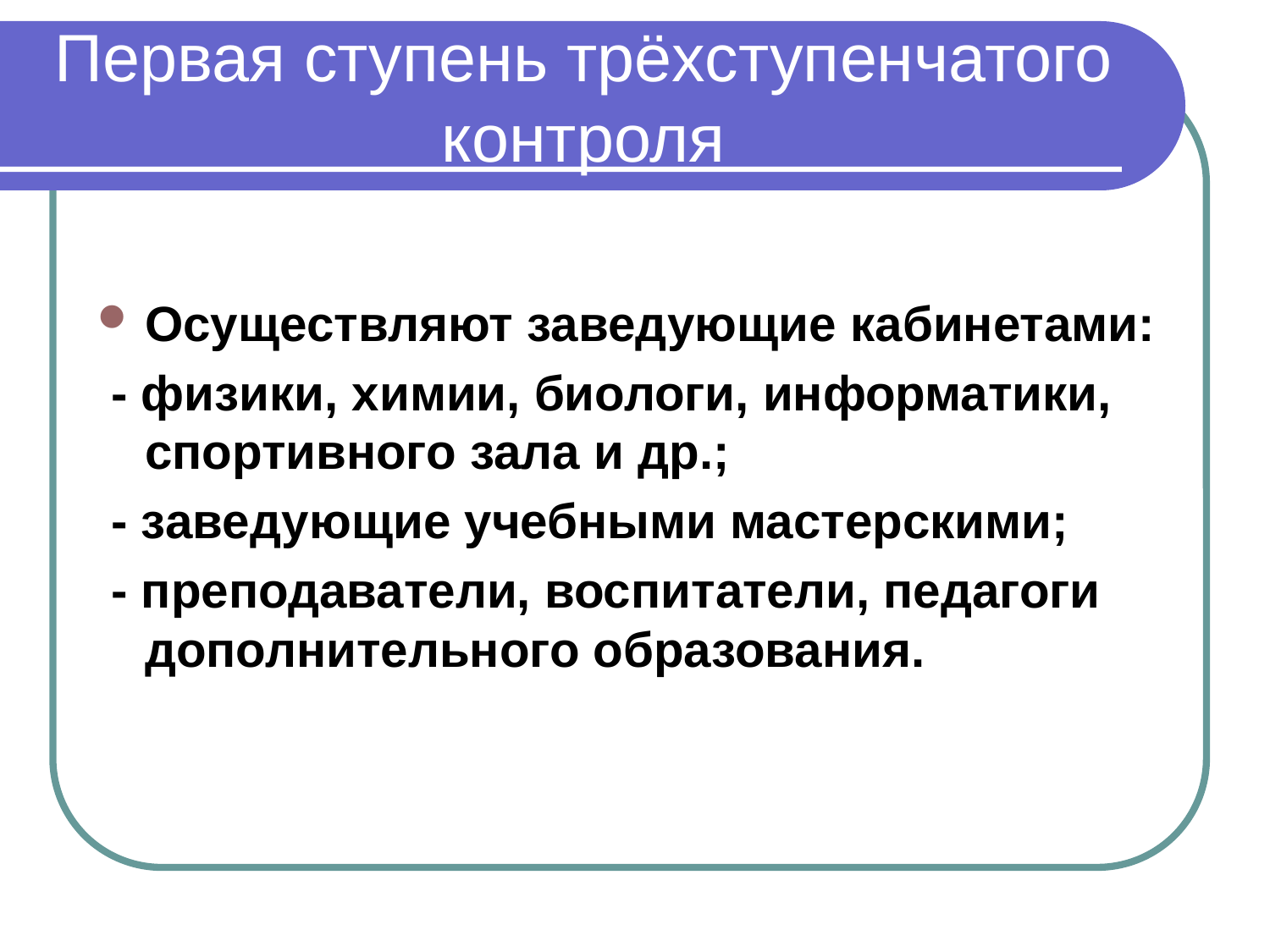

# Первая ступень трёхступенчатого контроля
Осуществляют заведующие кабинетами:
 - физики, химии, биологи, информатики, спортивного зала и др.;
 - заведующие учебными мастерскими;
 - преподаватели, воспитатели, педагоги дополнительного образования.